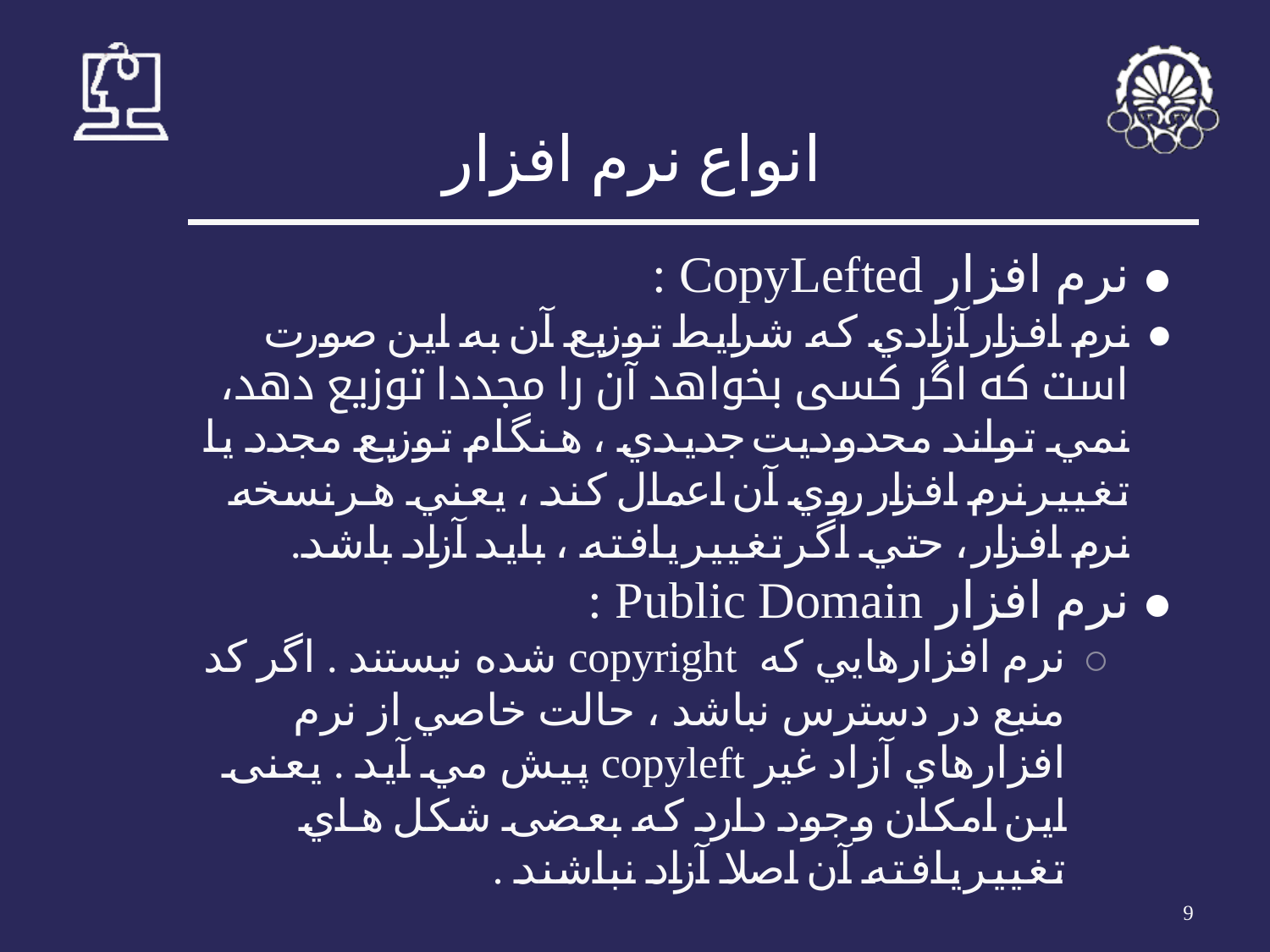

# انواع نرم افزار
نرم افزار CopyLefted :
نرم افزار آزادي که شرايط توزيع آن به این صورت است که اگر کسی بخواهد آن را مجددا توزیع دهد، نمي تواند محدوديت جديدي ، هنگام توزيع مجدد يا تغيير نرم افزار روي آن اعمال کند ، یعني هر نسخه نرم افزار ، حتي اگر تغيير يافته ، بايد آزاد باشد.
نرم افزار Public Domain :
نرم افزارهايي که  copyright شده نيستند . اگر کد منبع در دسترس نباشد ، حالت خاصي از نرم افزارهاي آزاد غير copyleft پيش مي آيد . یعنی این امکان وجود دارد که بعضی شکل هاي تغيير يافته آن اصلا آزاد نباشند .
9